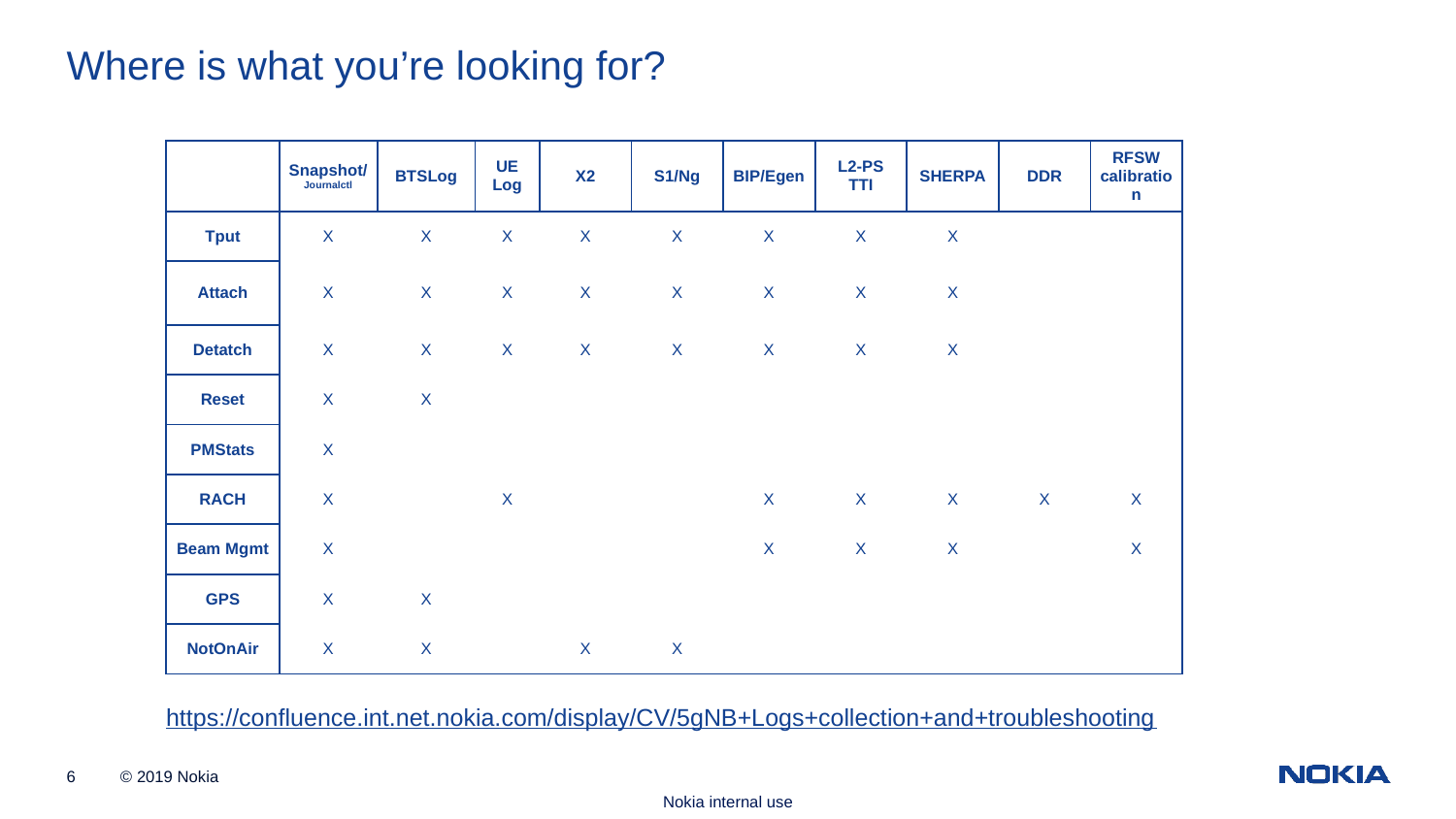

Where is what you’re looking for?

|  | Snapshot/ Journalctl | BTSLog | UE Log | X2 | S1/Ng | BIP/Egen | L2-PS TTI | SHERPA | DDR | RFSW calibration |
| --- | --- | --- | --- | --- | --- | --- | --- | --- | --- | --- |
| Tput | X | X | X | X | X | X | X | X |  |  |
| Attach | X | X | X | X | X | X | X | X |  |  |
| Detatch | X | X | X | X | X | X | X | X |  |  |
| Reset | X | X |  |  |  |  |  |  |  |  |
| PMStats | X |  |  |  |  |  |  |  |  |  |
| RACH | X |  | X |  |  | X | X | X | X | X |
| Beam Mgmt | X |  |  |  |  | X | X | X |  | X |
| GPS | X | X |  |  |  |  |  |  |  |  |
| NotOnAir | X | X |  | X | X |  |  |  |  |  |

https://confluence.int.net.nokia.com/display/CV/5gNB+Logs+collection+and+troubleshooting